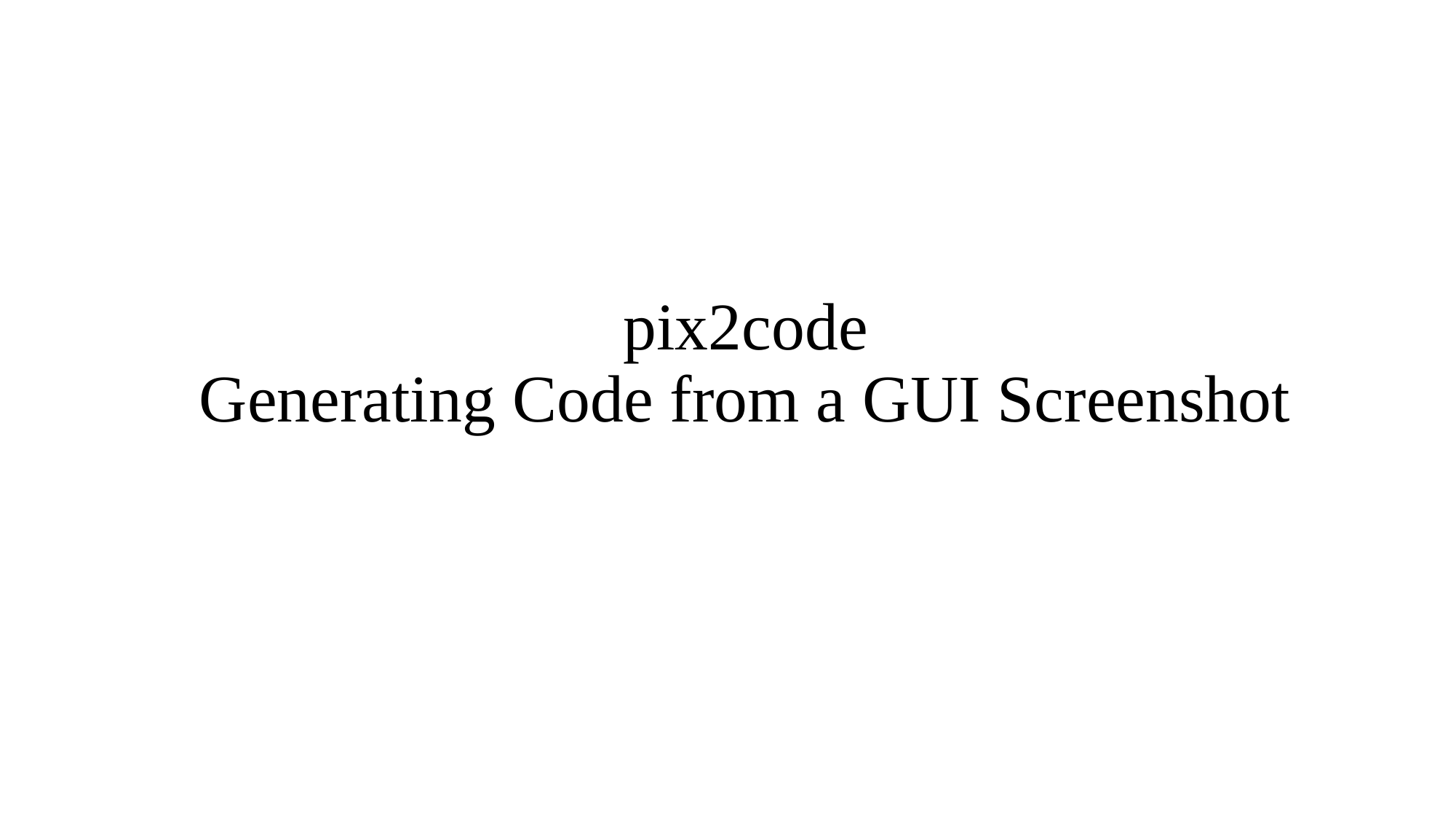

# pix2code Generating Code from a GUI Screenshot